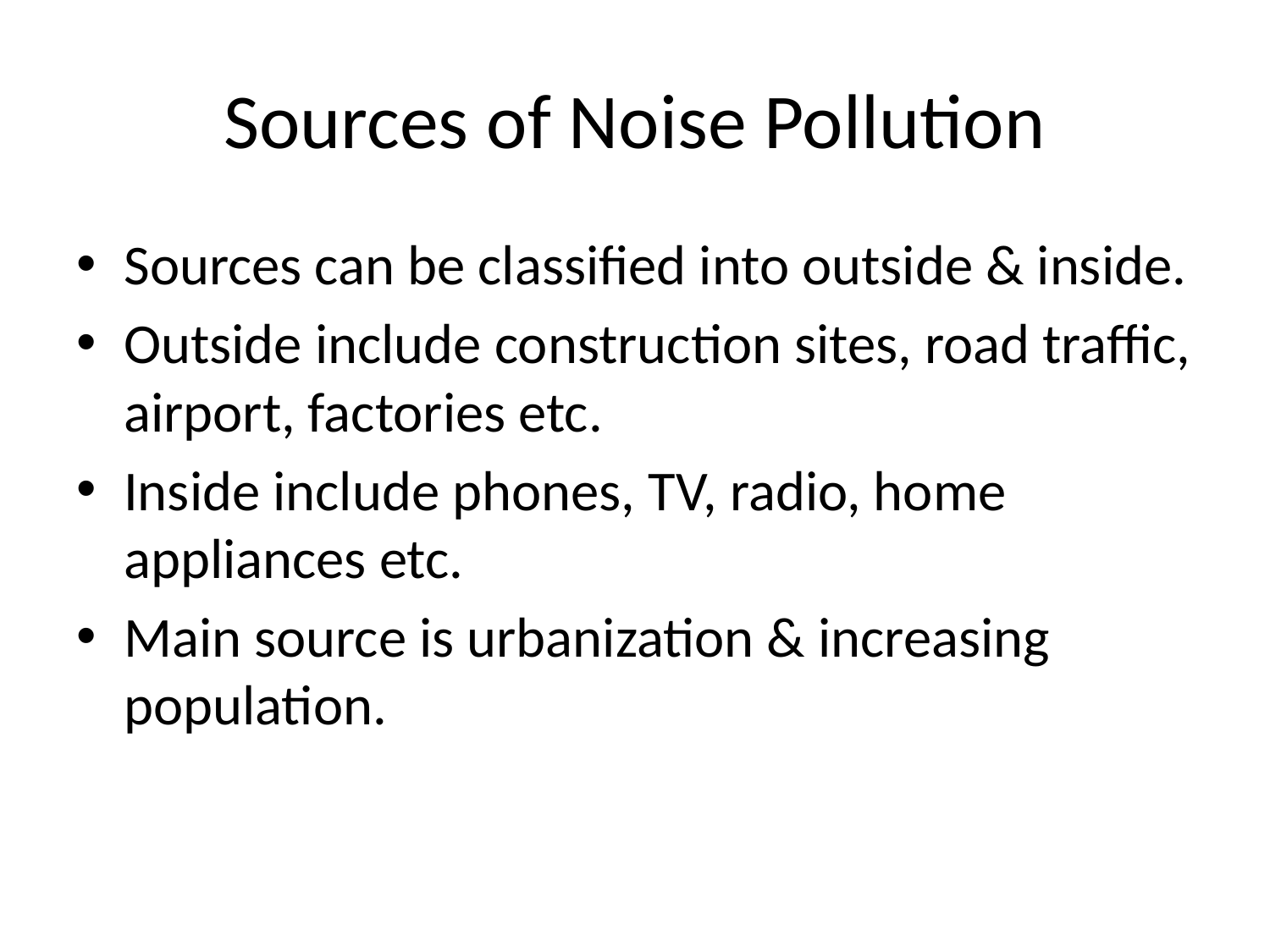

# Sources of Noise Pollution
Sources can be classified into outside & inside.
Outside include construction sites, road traffic, airport, factories etc.
Inside include phones, TV, radio, home appliances etc.
Main source is urbanization & increasing population.